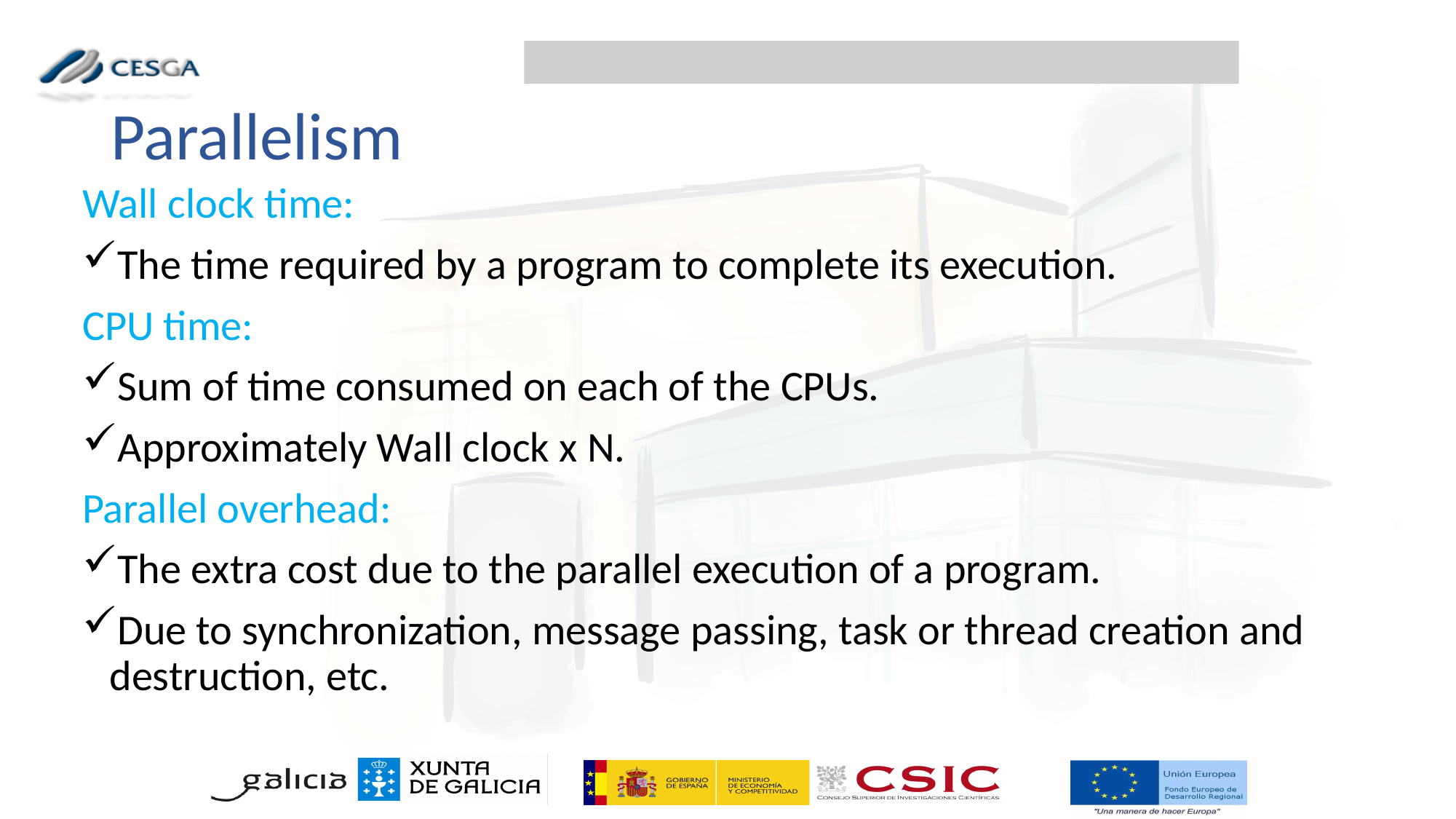

Parallelism
Wall clock time:
The time required by a program to complete its execution.
CPU time:
Sum of time consumed on each of the CPUs.
Approximately Wall clock x N.
Parallel overhead:
The extra cost due to the parallel execution of a program.
Due to synchronization, message passing, task or thread creation and destruction, etc.